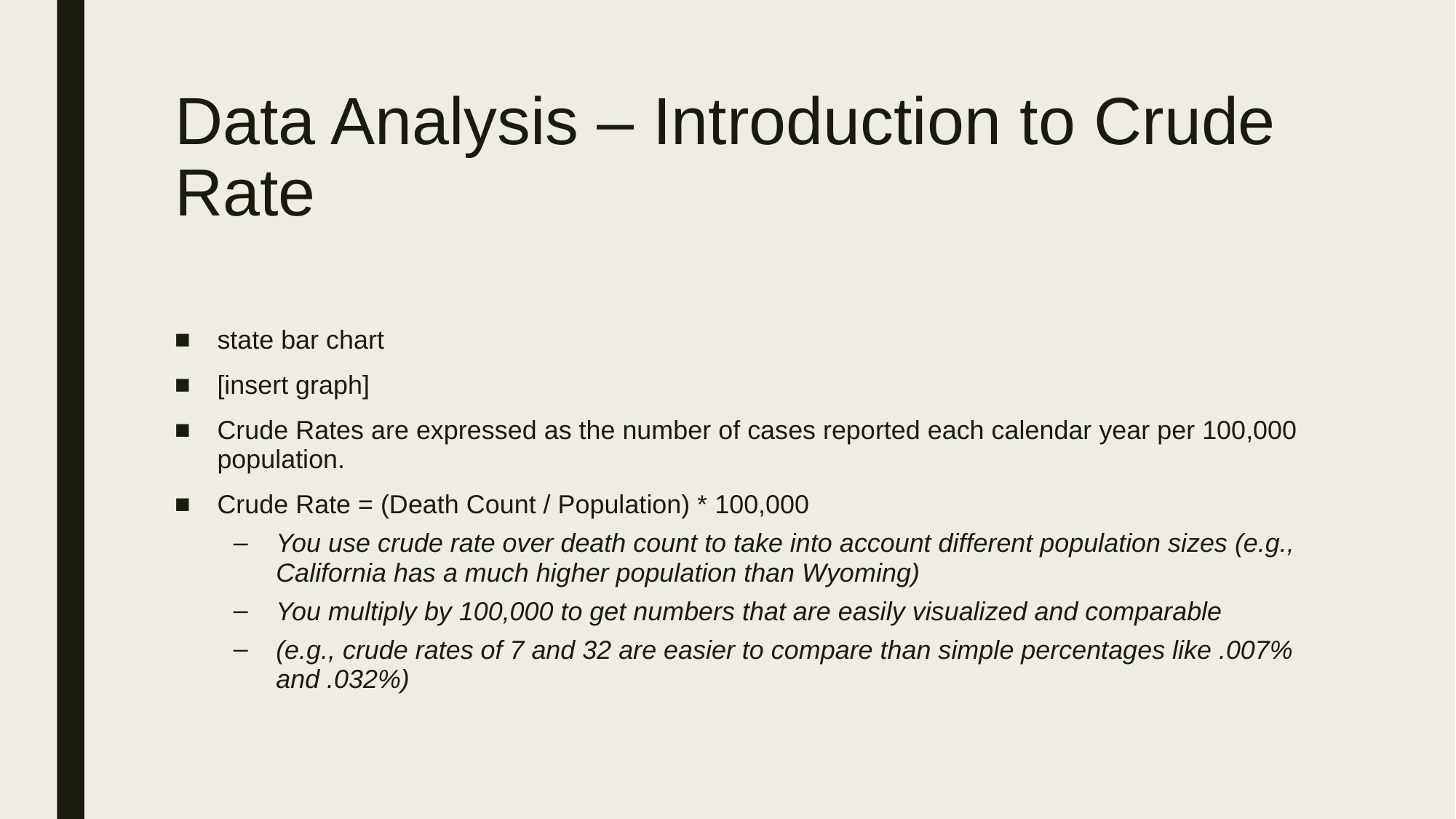

# Data Analysis – Introduction to Crude Rate

state bar chart
[insert graph]
Crude Rates are expressed as the number of cases reported each calendar year per 100,000 population.
Crude Rate = (Death Count / Population) * 100,000
You use crude rate over death count to take into account different population sizes (e.g., California has a much higher population than Wyoming)
You multiply by 100,000 to get numbers that are easily visualized and comparable
(e.g., crude rates of 7 and 32 are easier to compare than simple percentages like .007% and .032%)